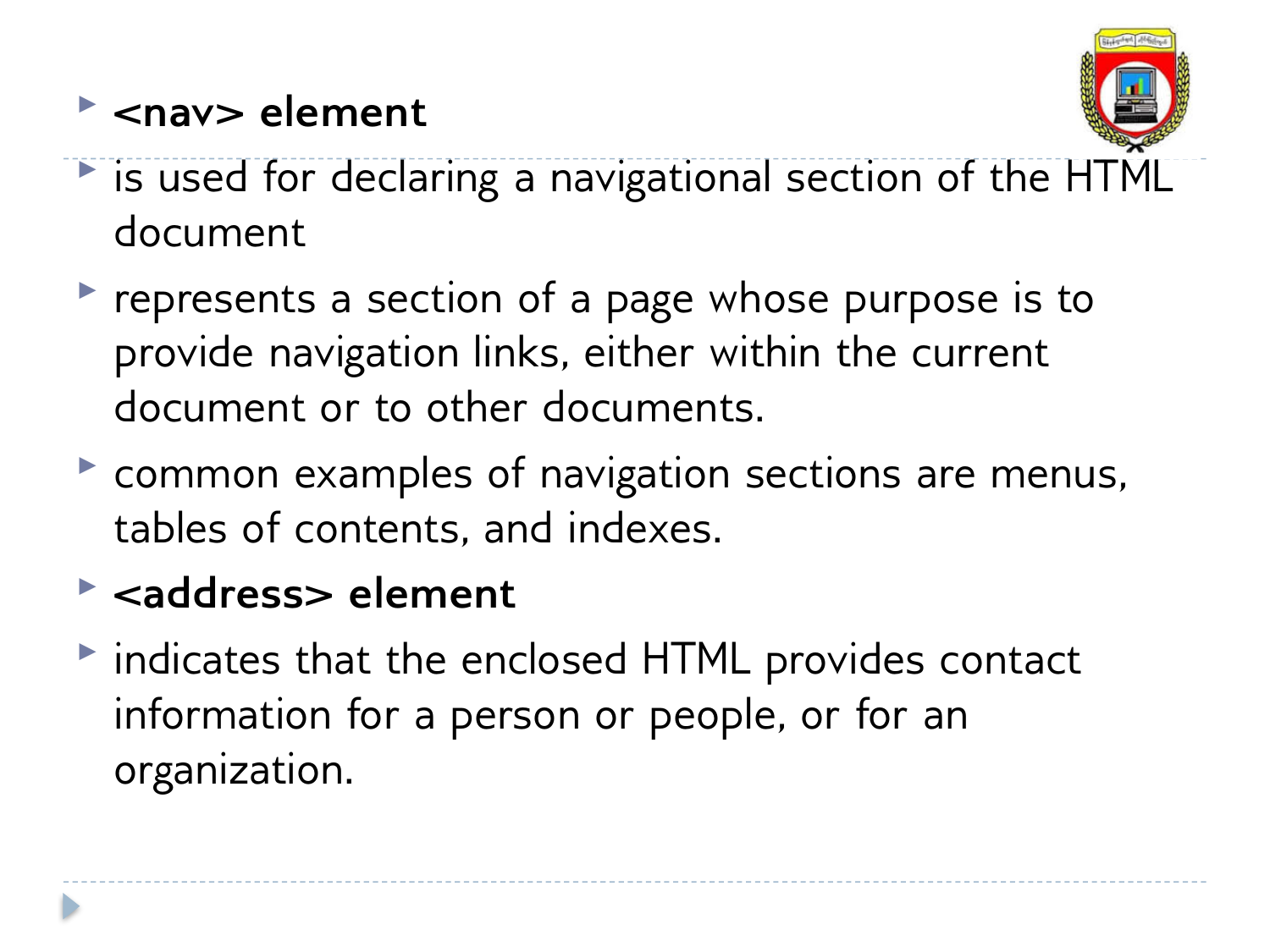

<nav> element
is used for declaring a navigational section of the HTML document
represents a section of a page whose purpose is to provide navigation links, either within the current document or to other documents.
common examples of navigation sections are menus, tables of contents, and indexes.
<address> element
indicates that the enclosed HTML provides contact information for a person or people, or for an organization.